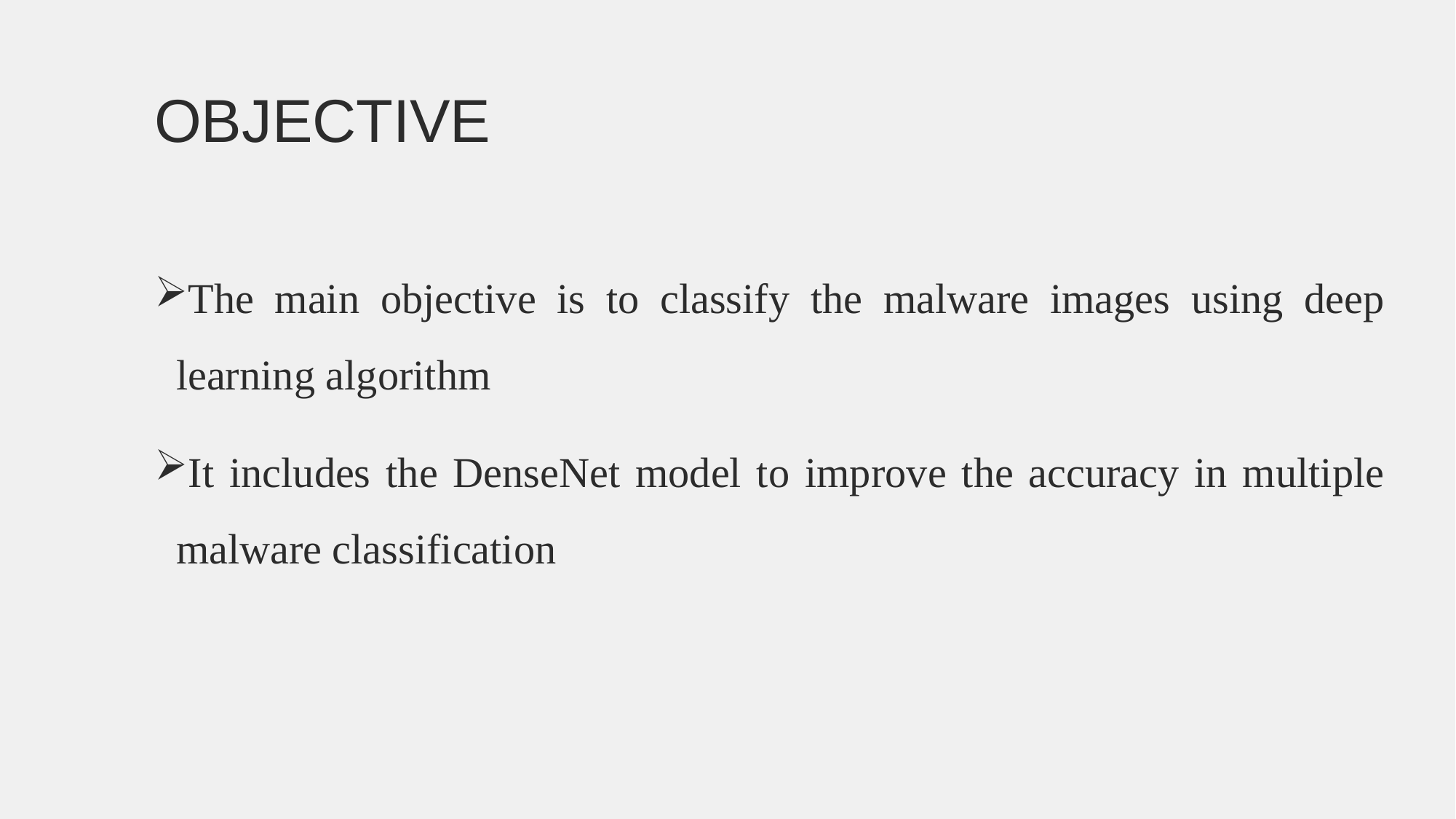

# OBJECTIVE
The main objective is to classify the malware images using deep learning algorithm
It includes the DenseNet model to improve the accuracy in multiple malware classification